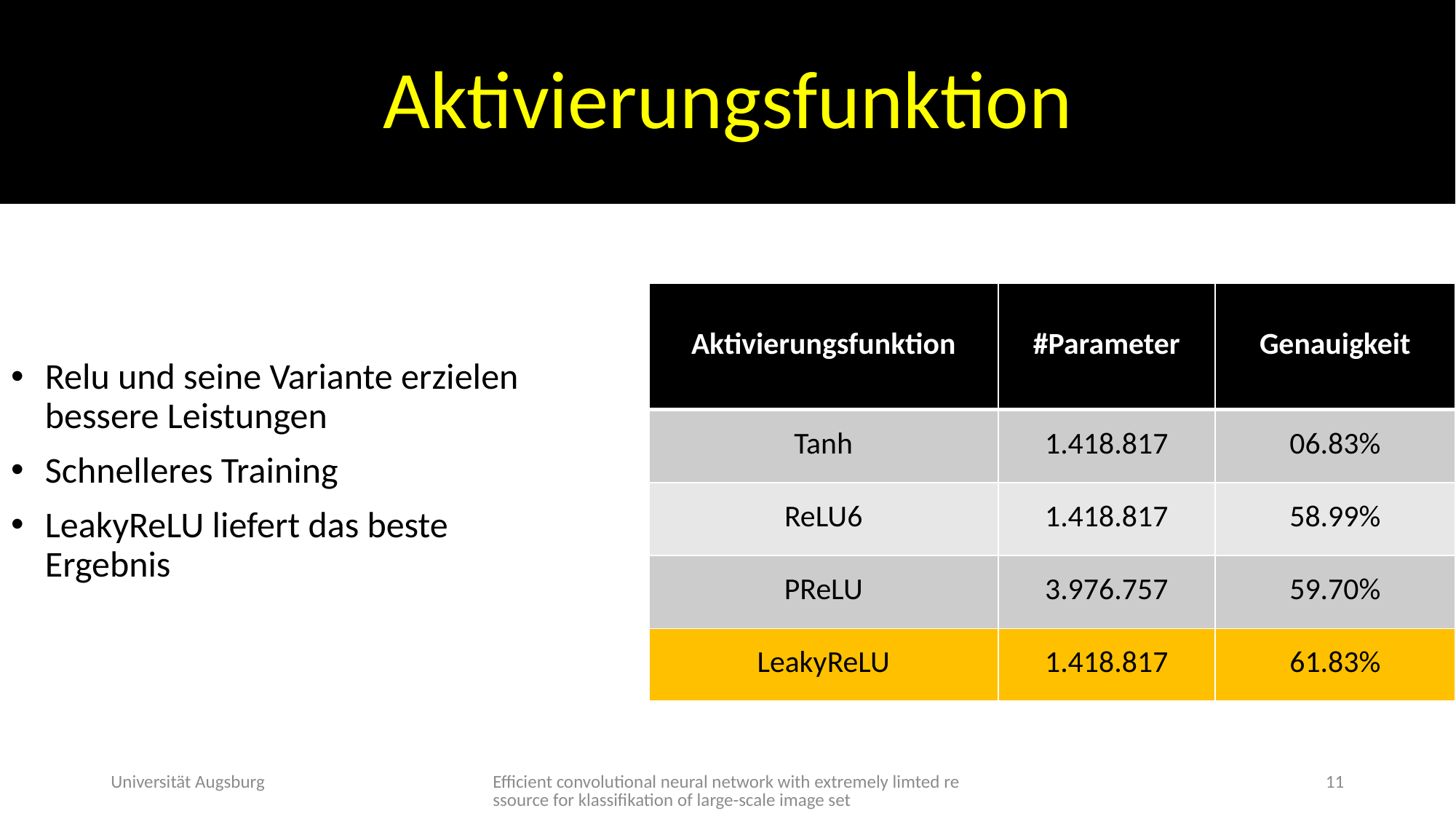

Aktivierungsfunktion
Relu und seine Variante erzielen bessere Leistungen
Schnelleres Training
LeakyReLU liefert das beste Ergebnis

| Aktivierungsfunktion | #Parameter | Genauigkeit |
| --- | --- | --- |
| Tanh | 1.418.817 | 06.83% |
| ReLU6 | 1.418.817 | 58.99% |
| PReLU | 3.976.757 | 59.70% |
| LeakyReLU | 1.418.817 | 61.83% |
Universität Augsburg
Efficient convolutional neural network with extremely limted ressource for klassifikation of large-scale image set
11